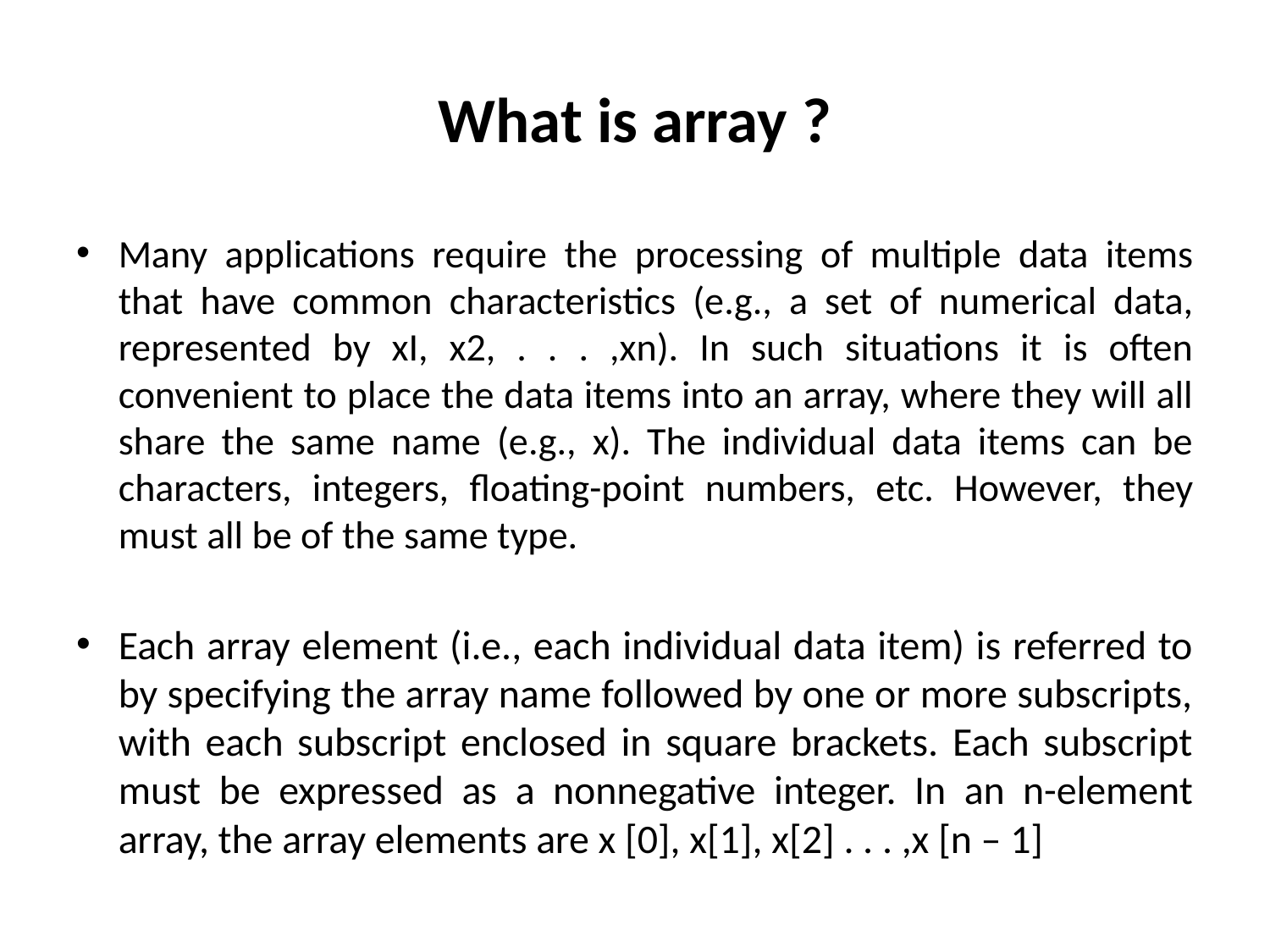

# What is array ?
Many applications require the processing of multiple data items that have common characteristics (e.g., a set of numerical data, represented by xI, x2, . . . ,xn). In such situations it is often convenient to place the data items into an array, where they will all share the same name (e.g., x). The individual data items can be characters, integers, floating-point numbers, etc. However, they must all be of the same type.

Each array element (i.e., each individual data item) is referred to by specifying the array name followed by one or more subscripts, with each subscript enclosed in square brackets. Each subscript must be expressed as a nonnegative integer. In an n-element array, the array elements are x [0], x[1], x[2] . . . ,x [n – 1]